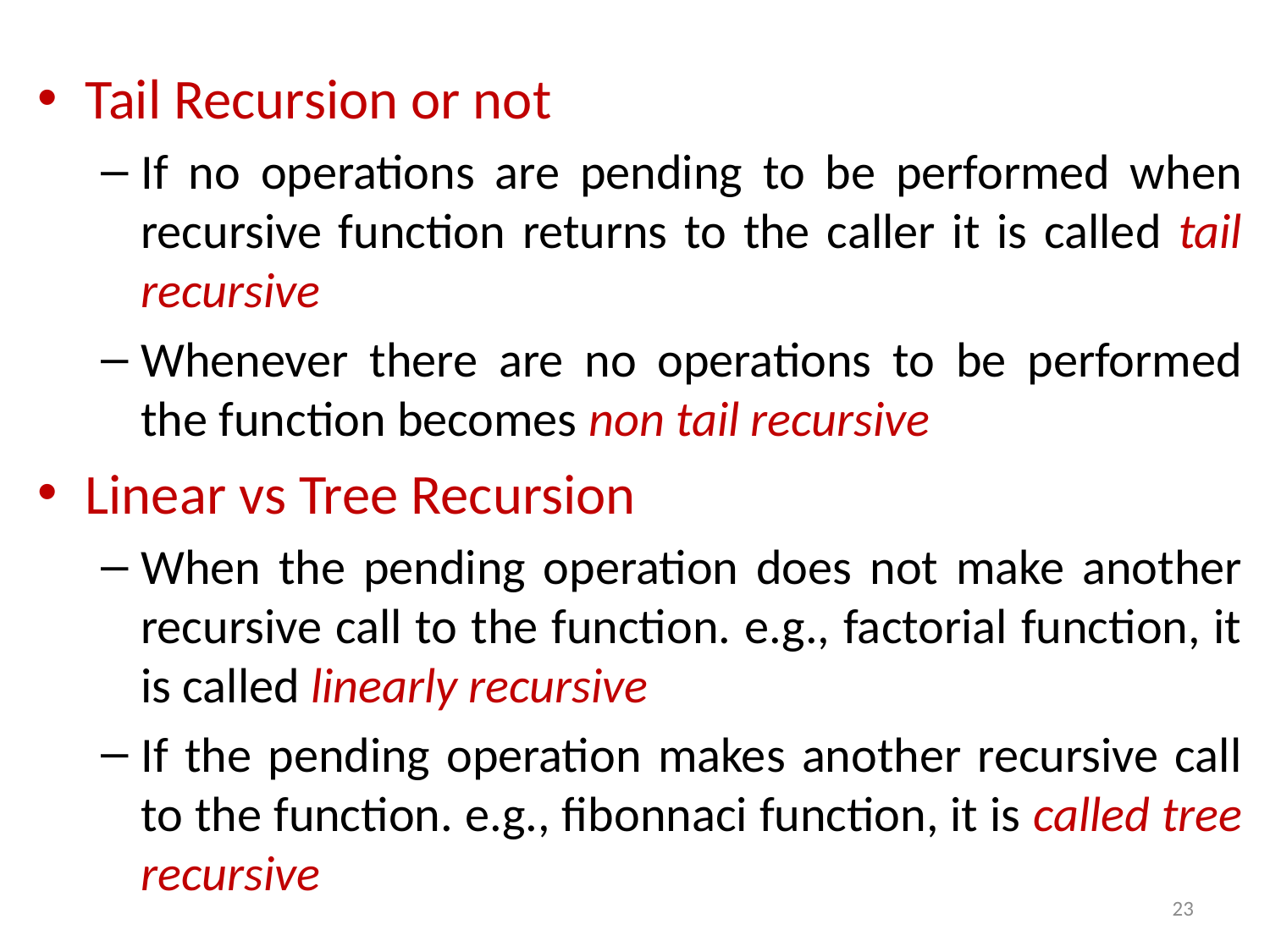

Tail Recursion or not
If no operations are pending to be performed when recursive function returns to the caller it is called tail recursive
Whenever there are no operations to be performed the function becomes non tail recursive
Linear vs Tree Recursion
When the pending operation does not make another recursive call to the function. e.g., factorial function, it is called linearly recursive
If the pending operation makes another recursive call to the function. e.g., fibonnaci function, it is called tree recursive

23